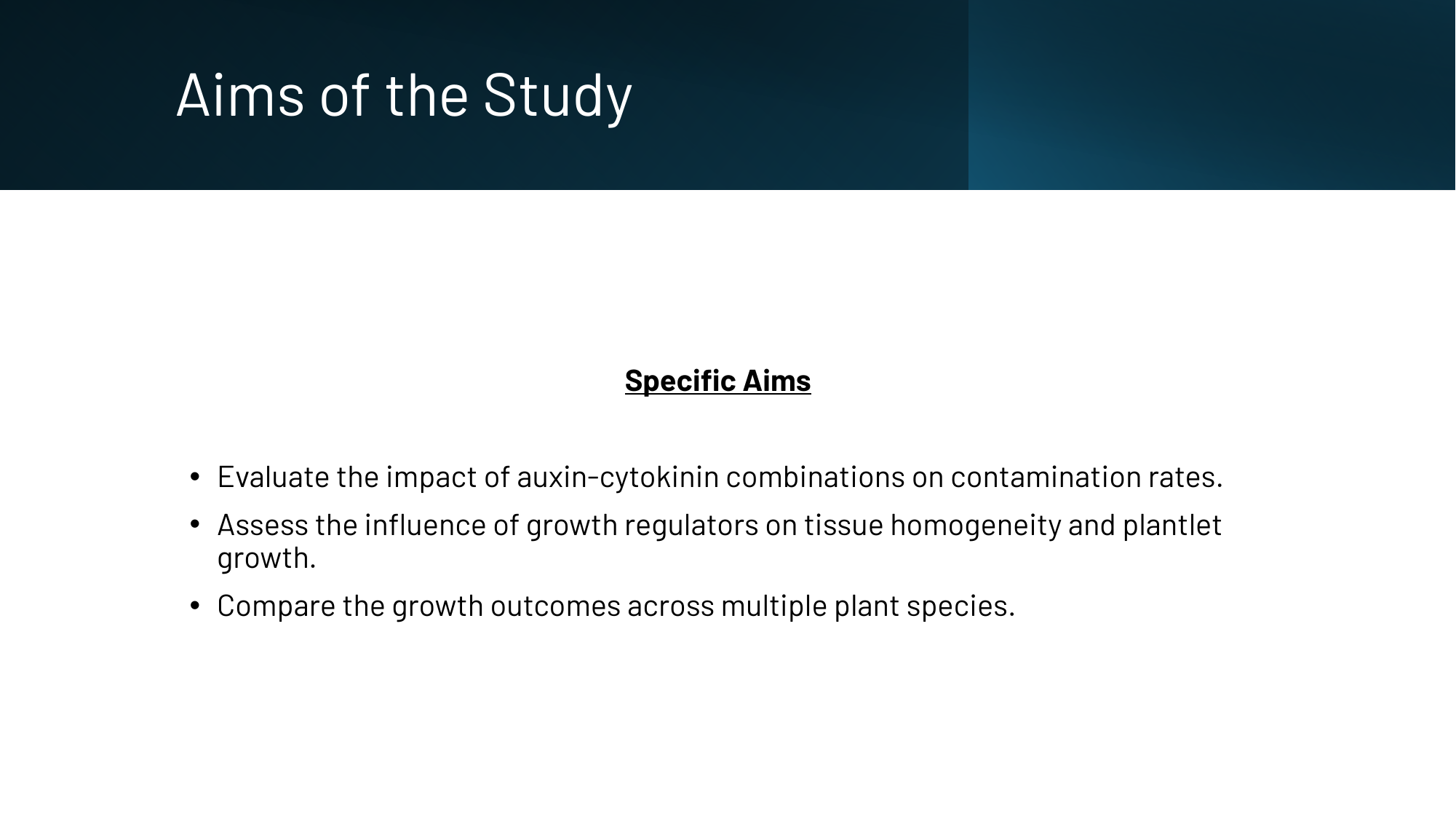

# Aims of the Study
Specific Aims

Evaluate the impact of auxin-cytokinin combinations on contamination rates.
Assess the influence of growth regulators on tissue homogeneity and plantlet growth.
Compare the growth outcomes across multiple plant species.